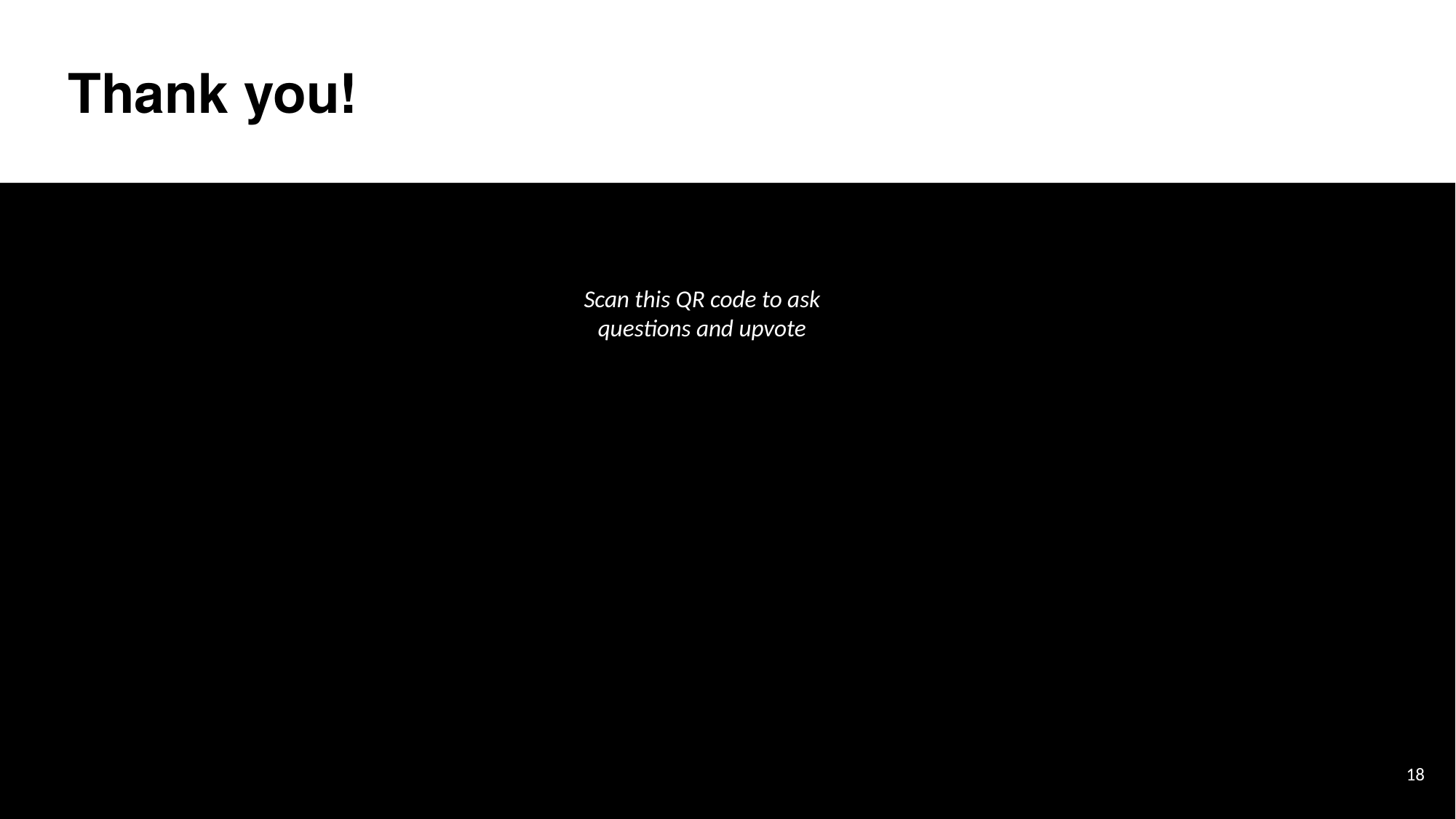

Thank you!
Scan this QR code to ask questions and upvote
18